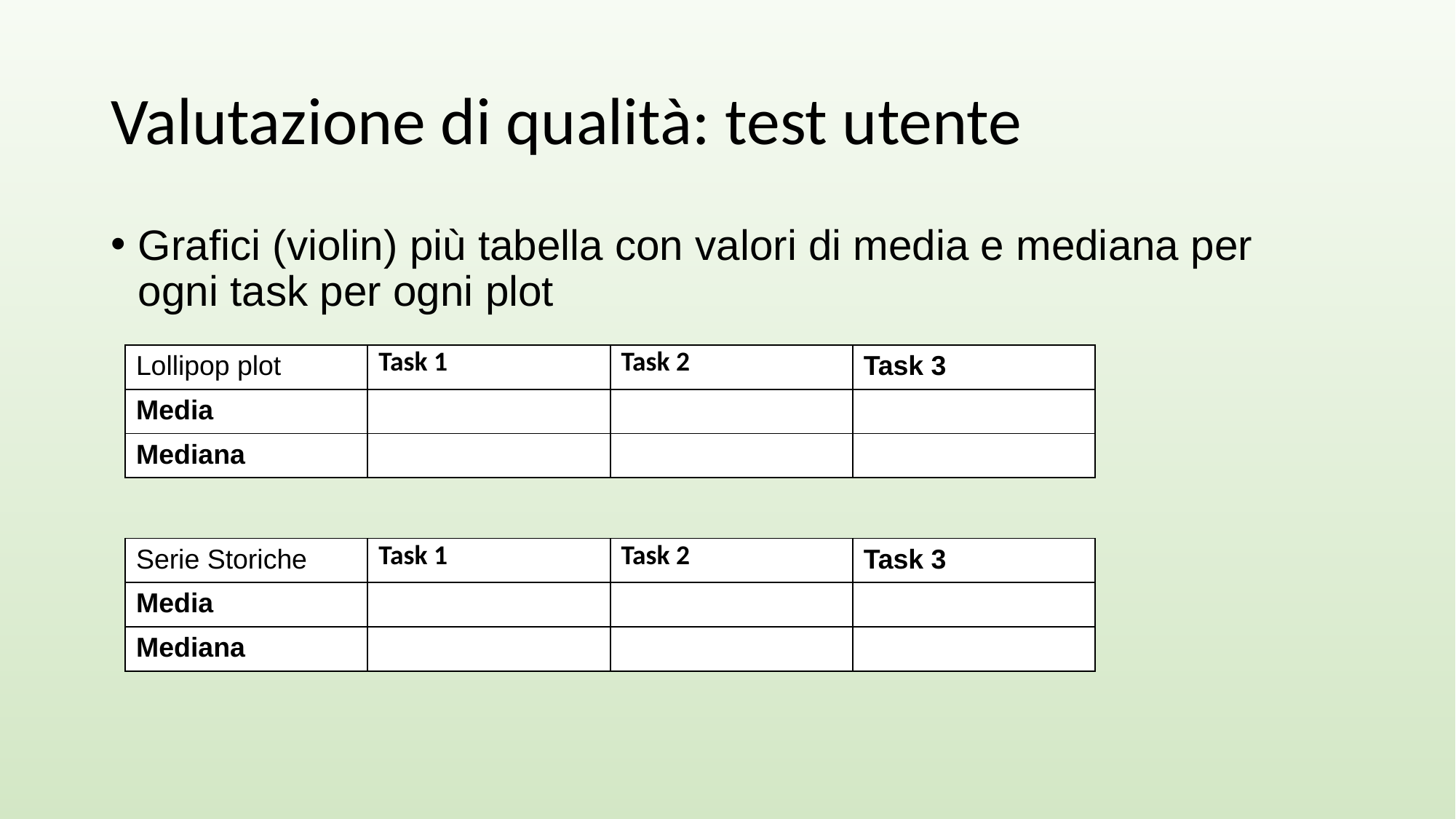

# Valutazione di qualità: test utente
Grafici (violin) più tabella con valori di media e mediana per ogni task per ogni plot
| Lollipop plot | Task 1 | Task 2 | Task 3 |
| --- | --- | --- | --- |
| Media |  |  |  |
| Mediana |  |  |  |
| Serie Storiche | Task 1 | Task 2 | Task 3 |
| --- | --- | --- | --- |
| Media |  |  |  |
| Mediana |  |  |  |